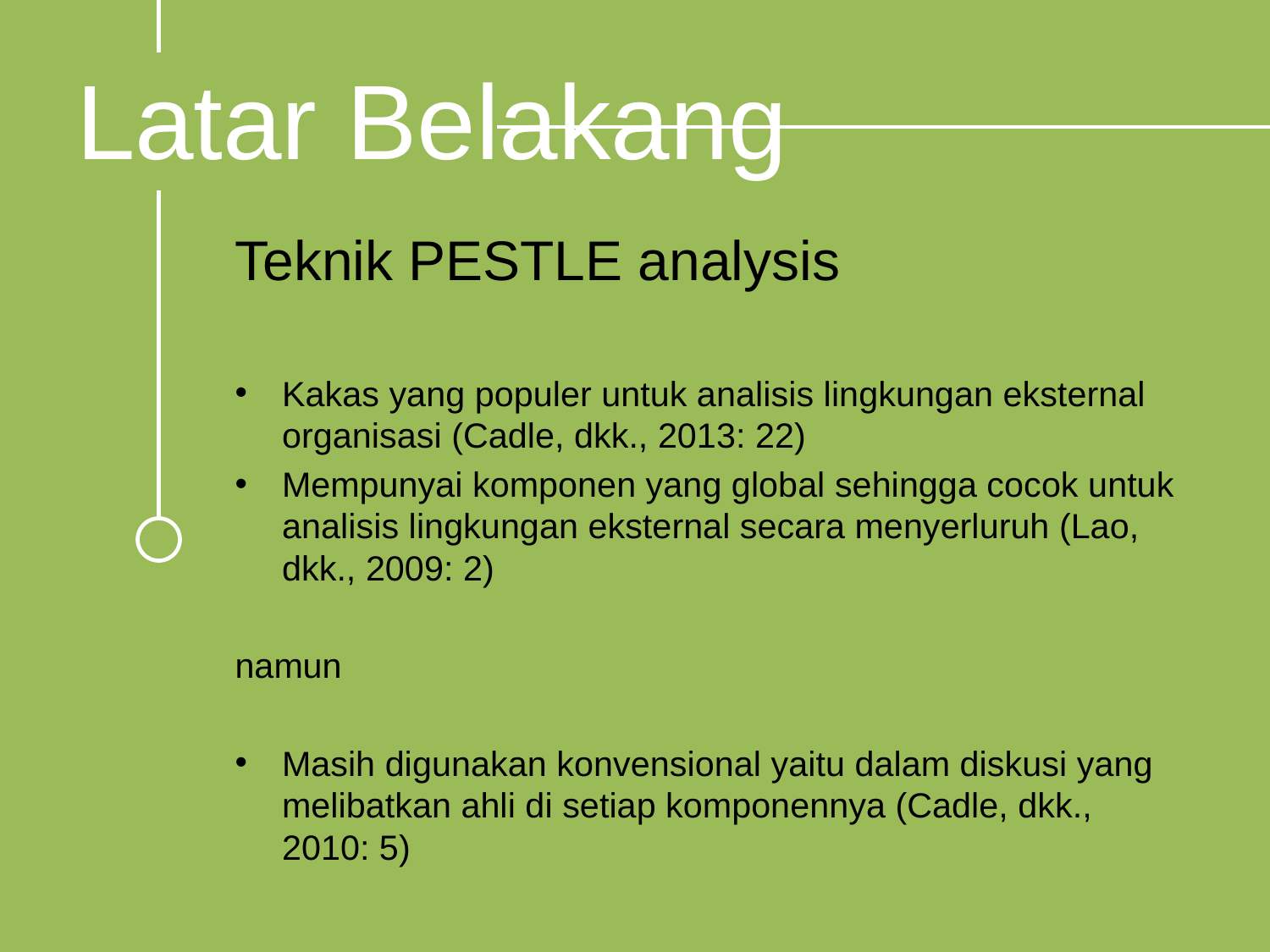

# Latar Belakang
Teknik PESTLE analysis

Kakas yang populer untuk analisis lingkungan eksternal organisasi (Cadle, dkk., 2013: 22)
Mempunyai komponen yang global sehingga cocok untuk analisis lingkungan eksternal secara menyerluruh (Lao, dkk., 2009: 2)

namun

Masih digunakan konvensional yaitu dalam diskusi yang melibatkan ahli di setiap komponennya (Cadle, dkk., 2010: 5)